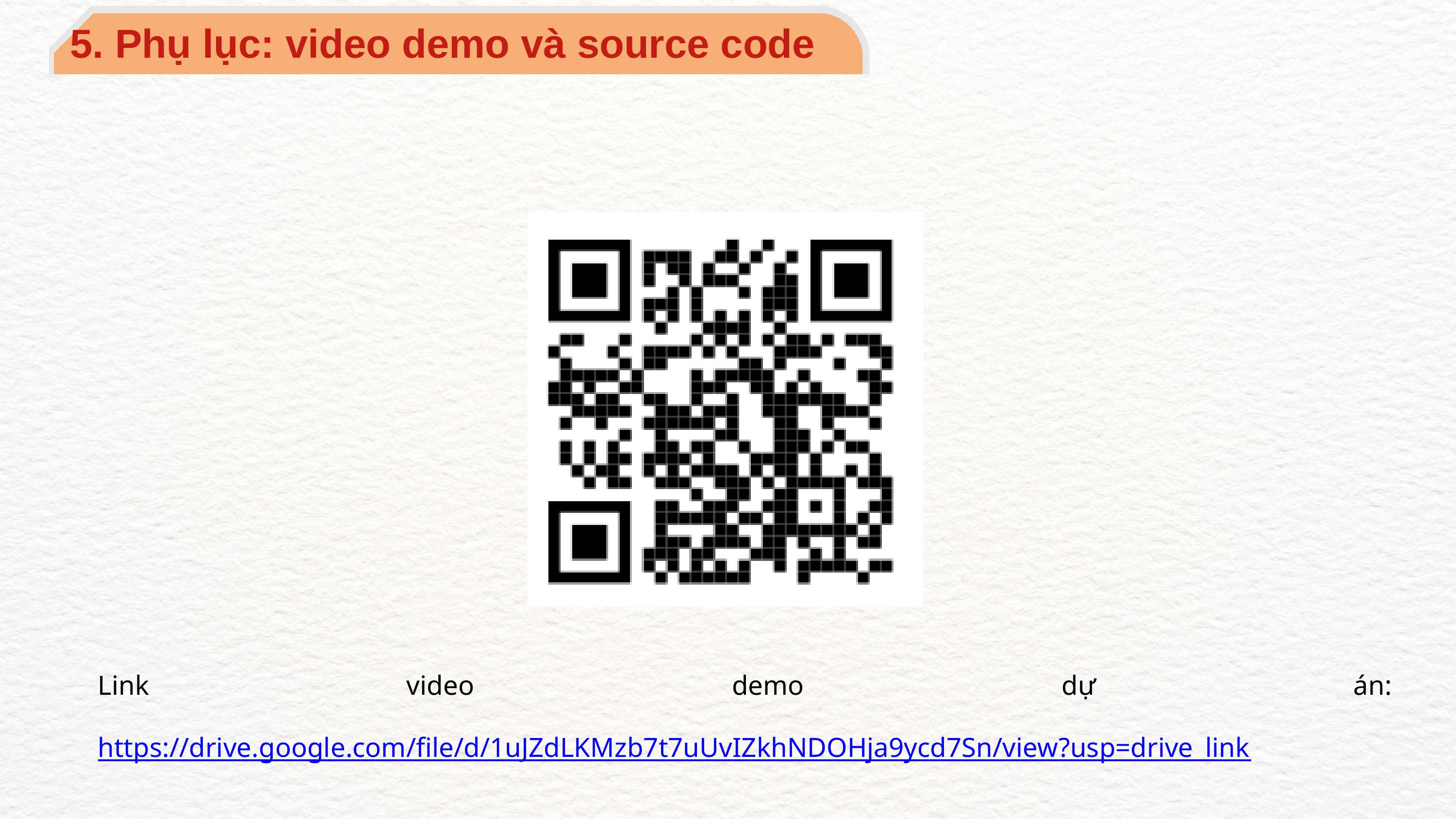

5. Phụ lục: video demo và source code

Link video demo dự án: https://drive.google.com/file/d/1uJZdLKMzb7t7uUvIZkhNDOHja9ycd7Sn/view?usp=drive_link